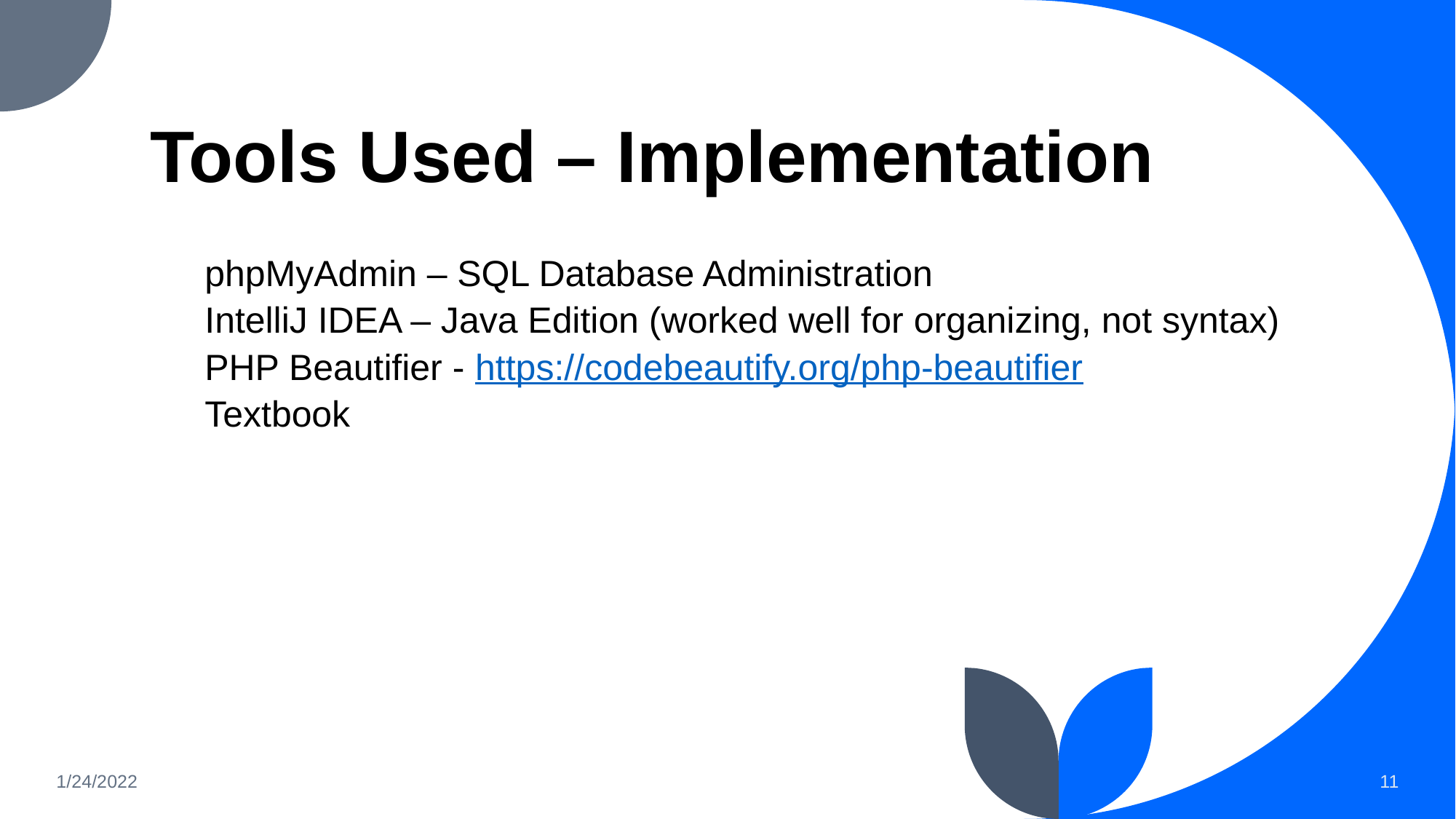

# Tools Used – Implementation
phpMyAdmin – SQL Database Administration
IntelliJ IDEA – Java Edition (worked well for organizing, not syntax)
PHP Beautifier - https://codebeautify.org/php-beautifier
Textbook

1/24/2022
11